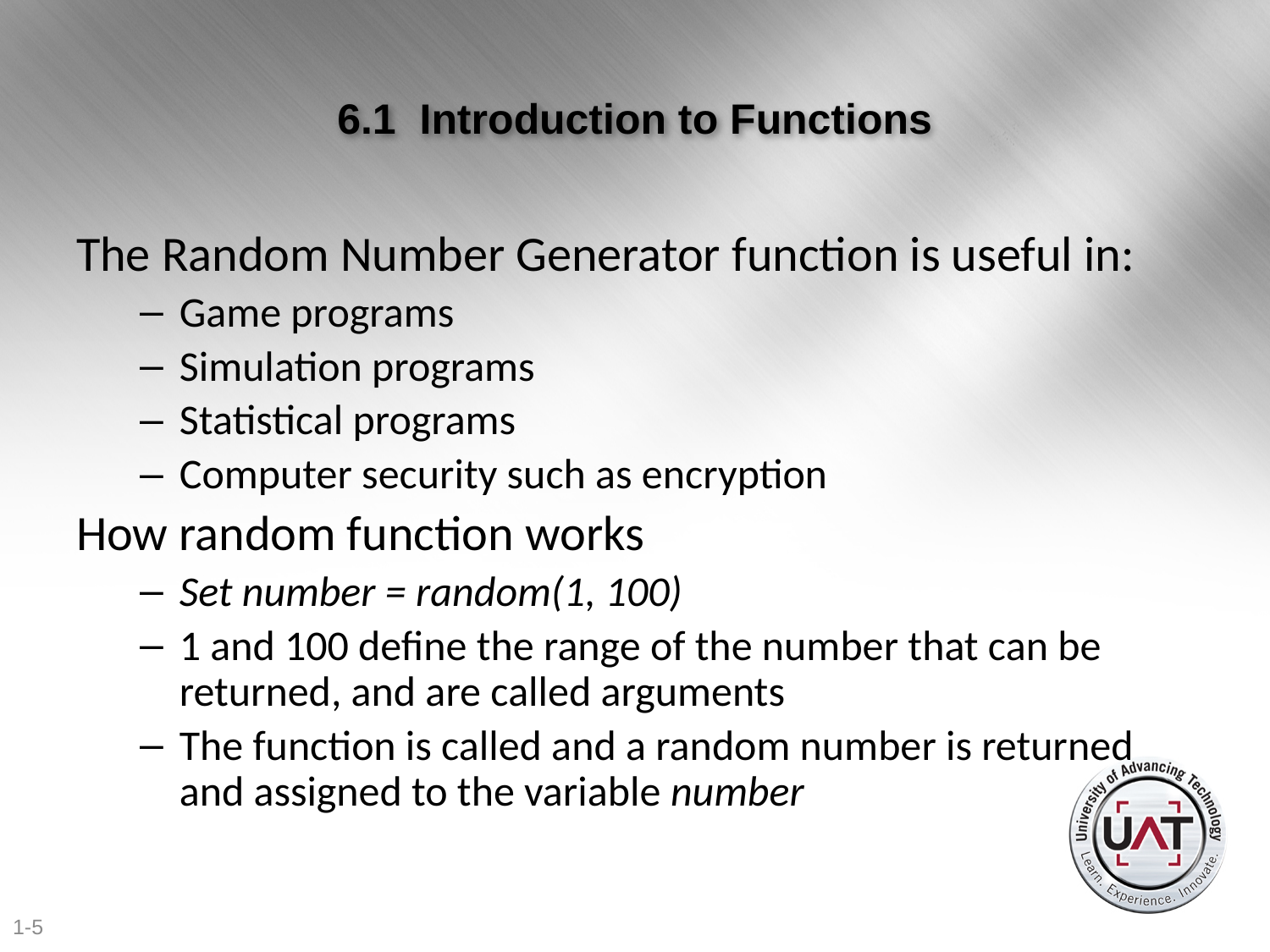

# 6.1  Introduction to Functions
The Random Number Generator function is useful in:
Game programs
Simulation programs
Statistical programs
Computer security such as encryption
How random function works
Set number = random(1, 100)
1 and 100 define the range of the number that can be returned, and are called arguments
The function is called and a random number is returned and assigned to the variable number

1-5